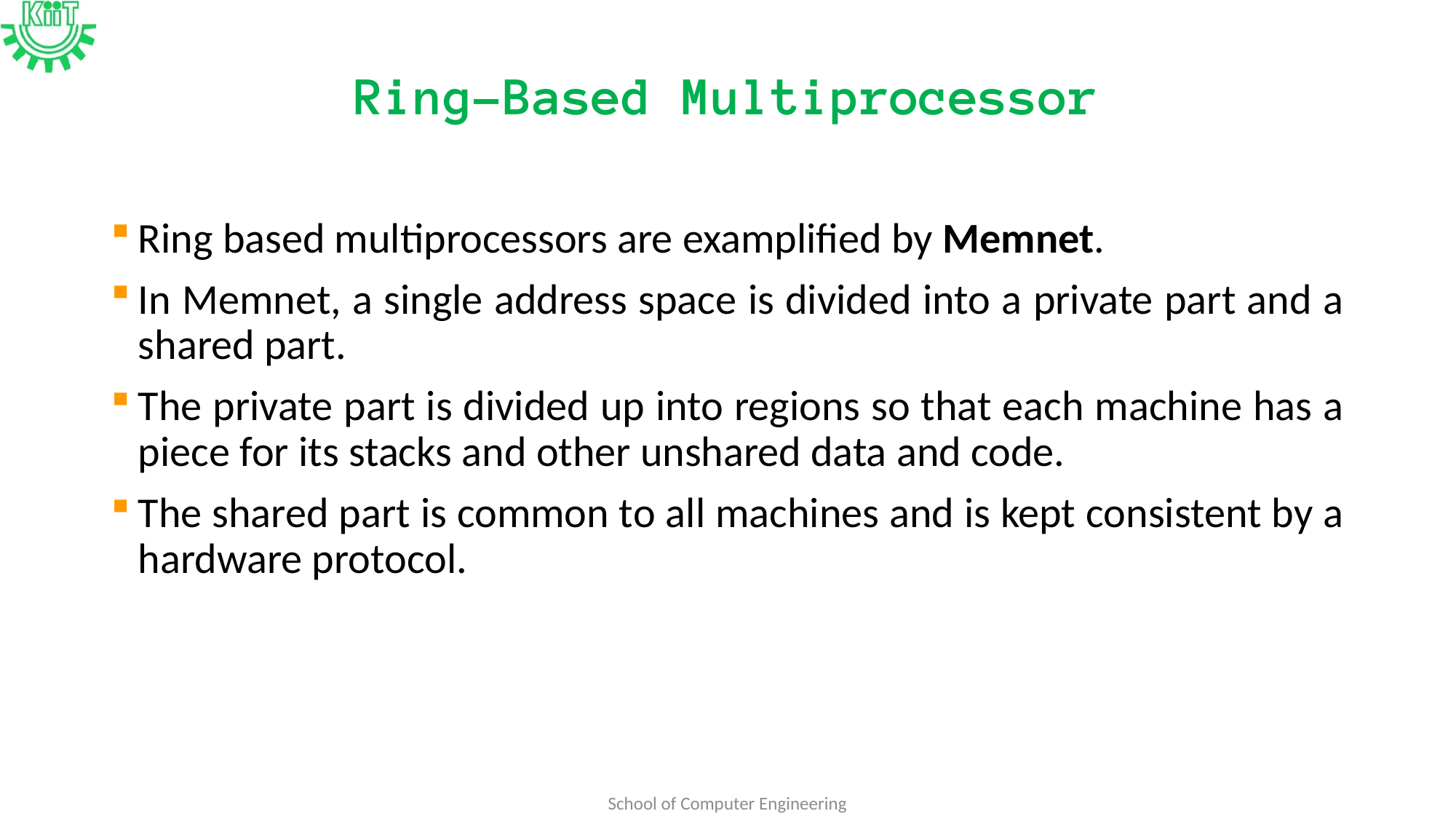

# Ring-Based Multiprocessor
Ring based multiprocessors are examplified by Memnet.
In Memnet, a single address space is divided into a private part and a shared part.
The private part is divided up into regions so that each machine has a piece for its stacks and other unshared data and code.
The shared part is common to all machines and is kept consistent by a hardware protocol.
8
School of Computer Engineering